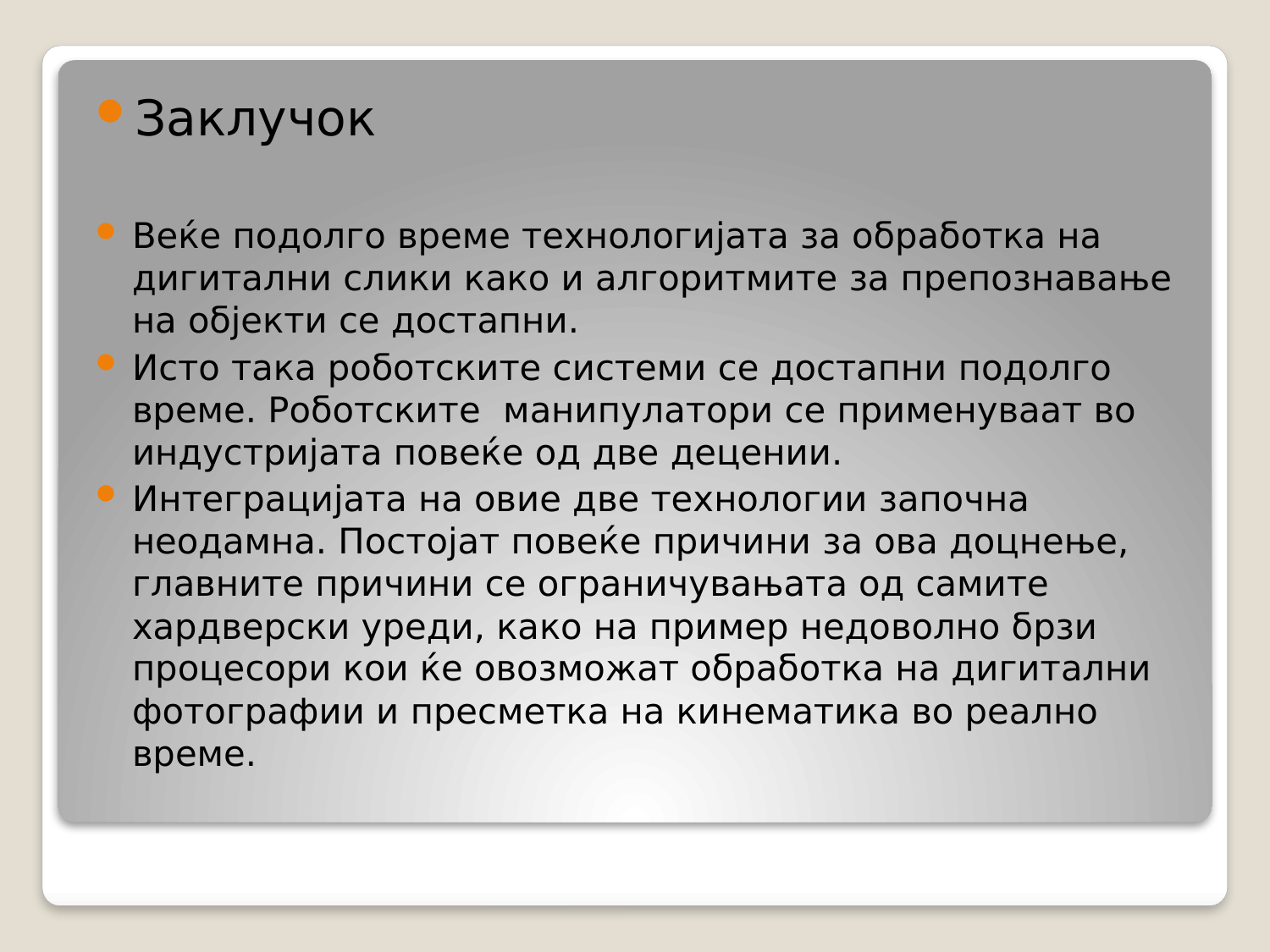

Заклучок

Веќе подолго време технологијата за обработка на дигитални слики како и алгоритмите за препознавање на објекти се достапни.
Исто така роботските системи се достапни подолго време. Роботските  манипулатори се применуваат во индустријата повеќе од две децении.
Интеграцијата на овие две технологии започна неодамна. Постојат повеќе причини за ова доцнење, главните причини се ограничувањата од самите хардверски уреди, како на пример недоволно брзи процесори кои ќе овозможат обработка на дигитални фотографии и пресметка на кинематика во реално време.